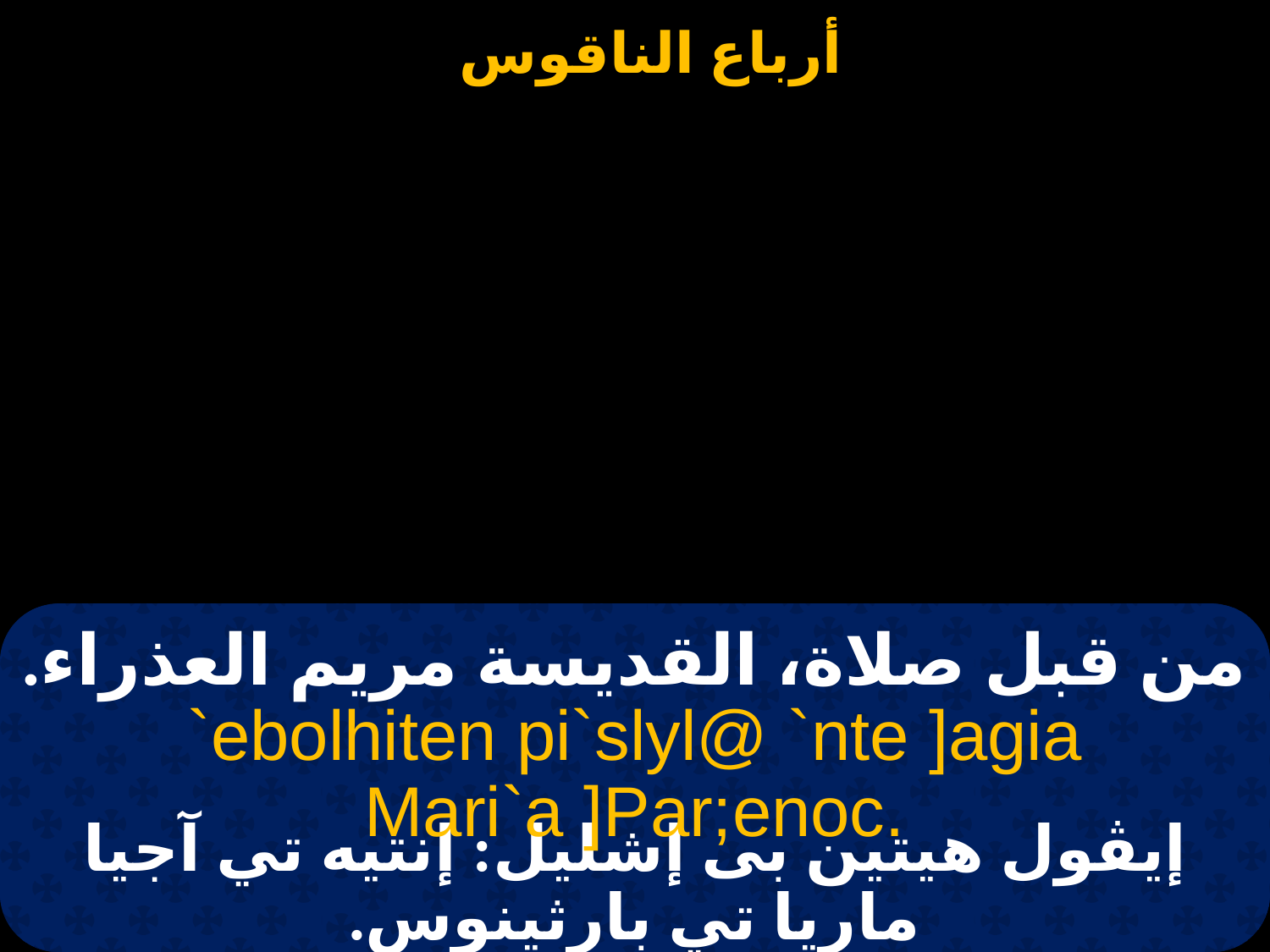

# من قبل صلاة، القديسة مريم العذراء.
`ebolhiten pi`slyl@ `nte ]agia Mari`a ]Par;enoc.
إيڤول هيتين بى إشليل: إنتيه تي آجيا ماريا تي بارثينوس.